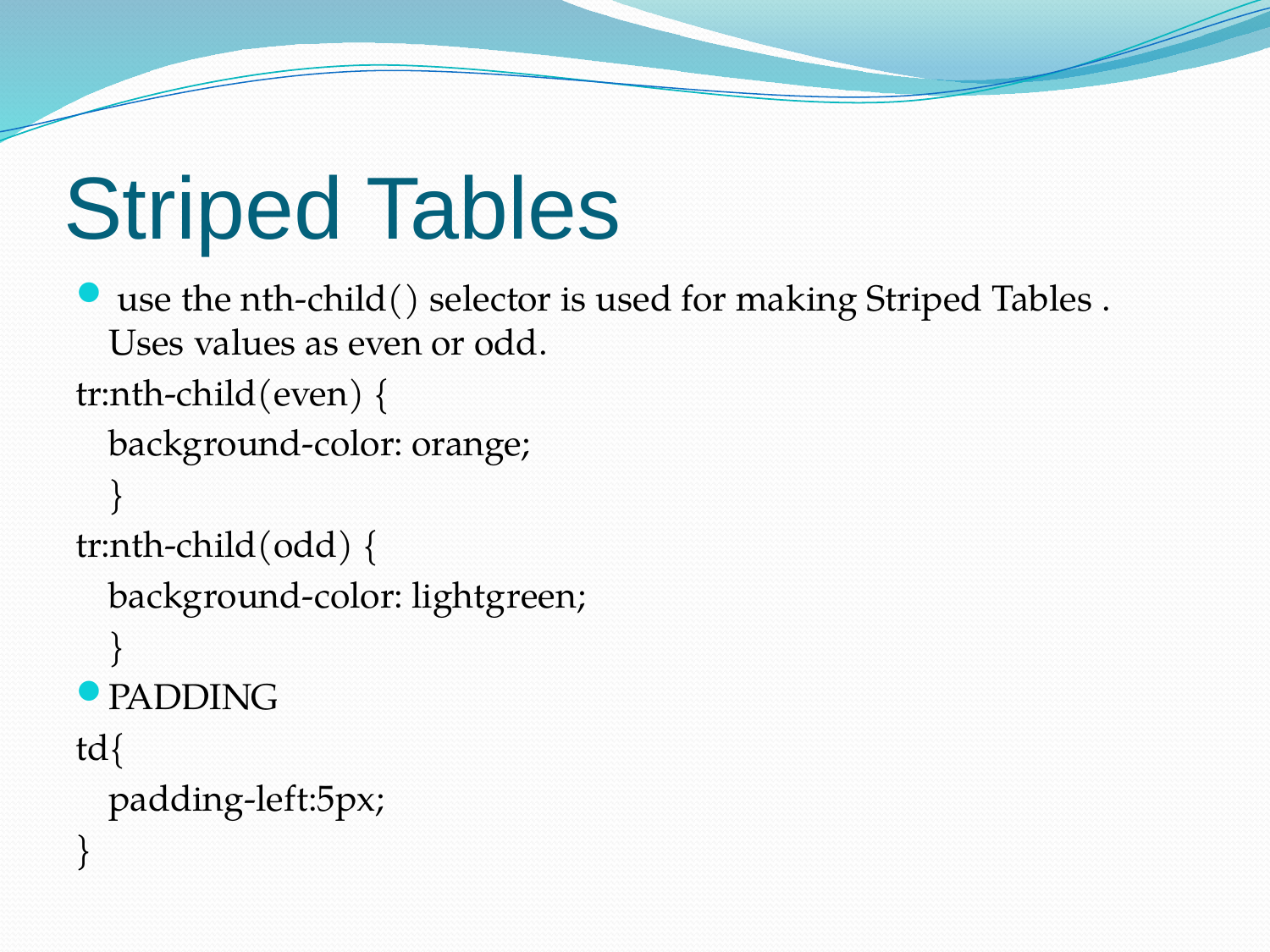

# Striped Tables
 use the nth-child() selector is used for making Striped Tables . Uses values as even or odd.
tr:nth-child(even) {
	background-color: orange;
	}
tr:nth-child(odd) {
	background-color: lightgreen;
	}
PADDING
td{
	padding-left:5px;
}